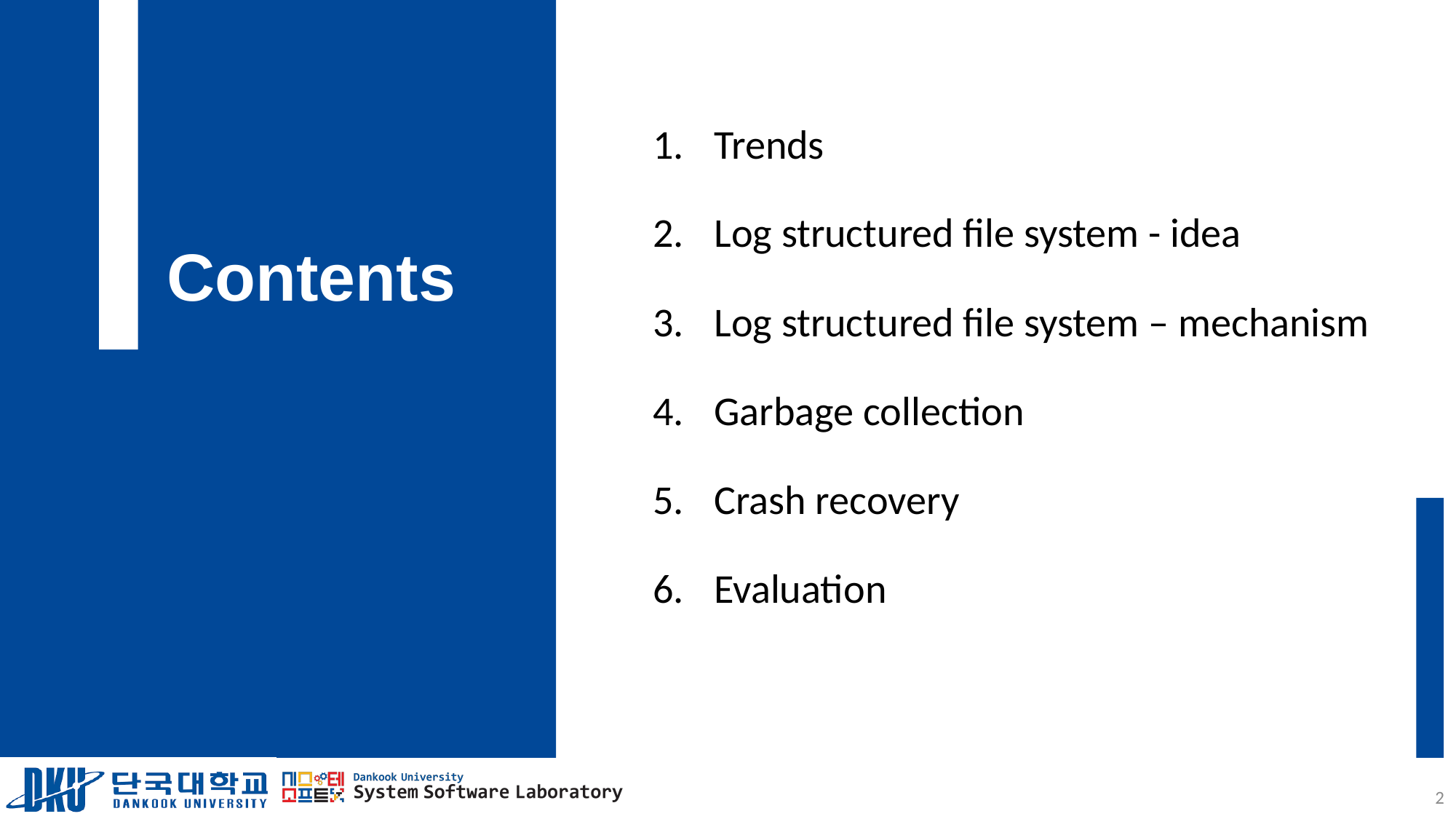

Trends
Log structured file system - idea
Log structured file system – mechanism
Garbage collection
Crash recovery
Evaluation
2